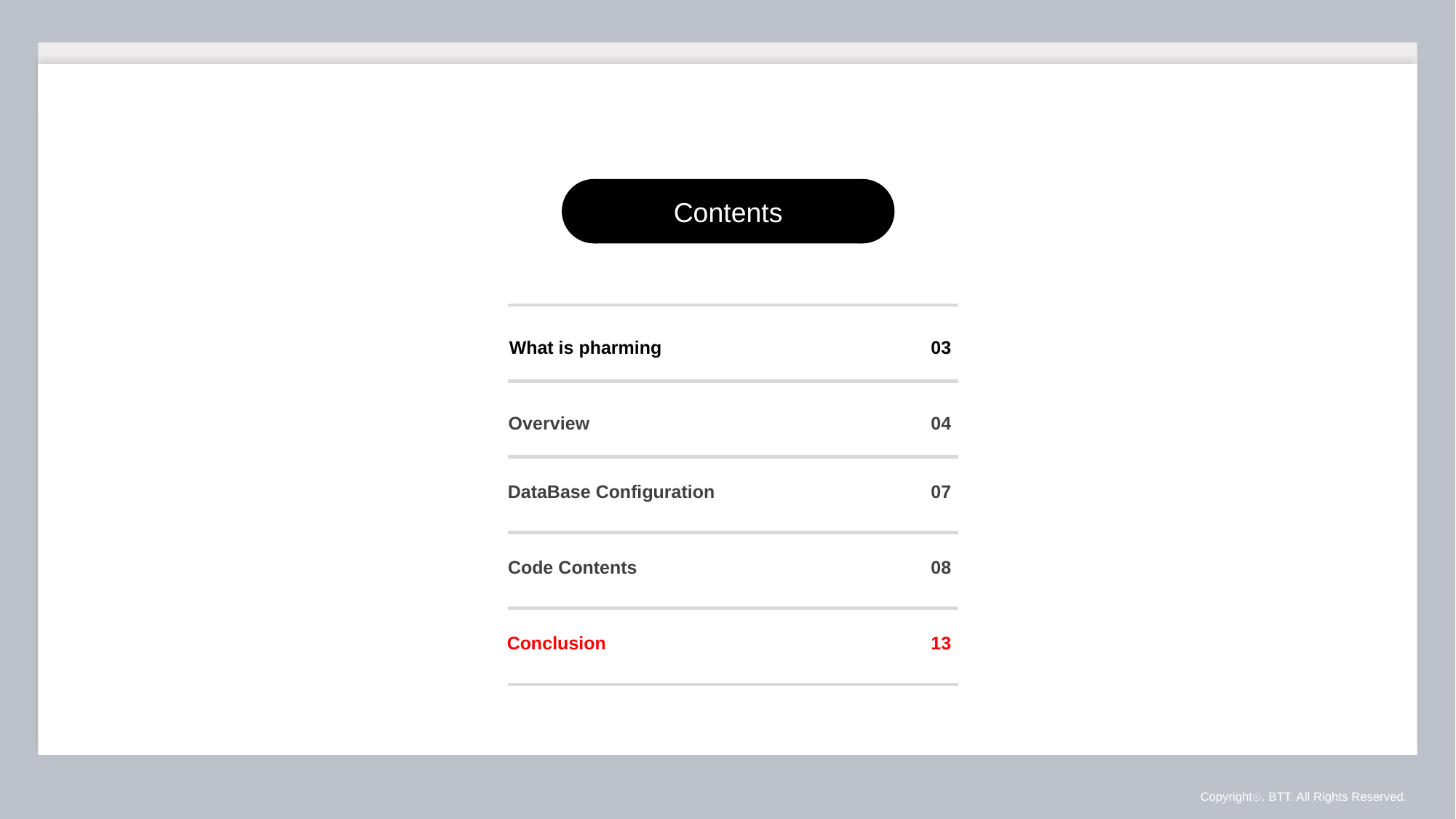

Contents

What is pharming
03
Overview
04
DataBase Configuration
07
Code Contents
08
Conclusion
13
Copyrightⓒ. BTT. All Rights Reserved.